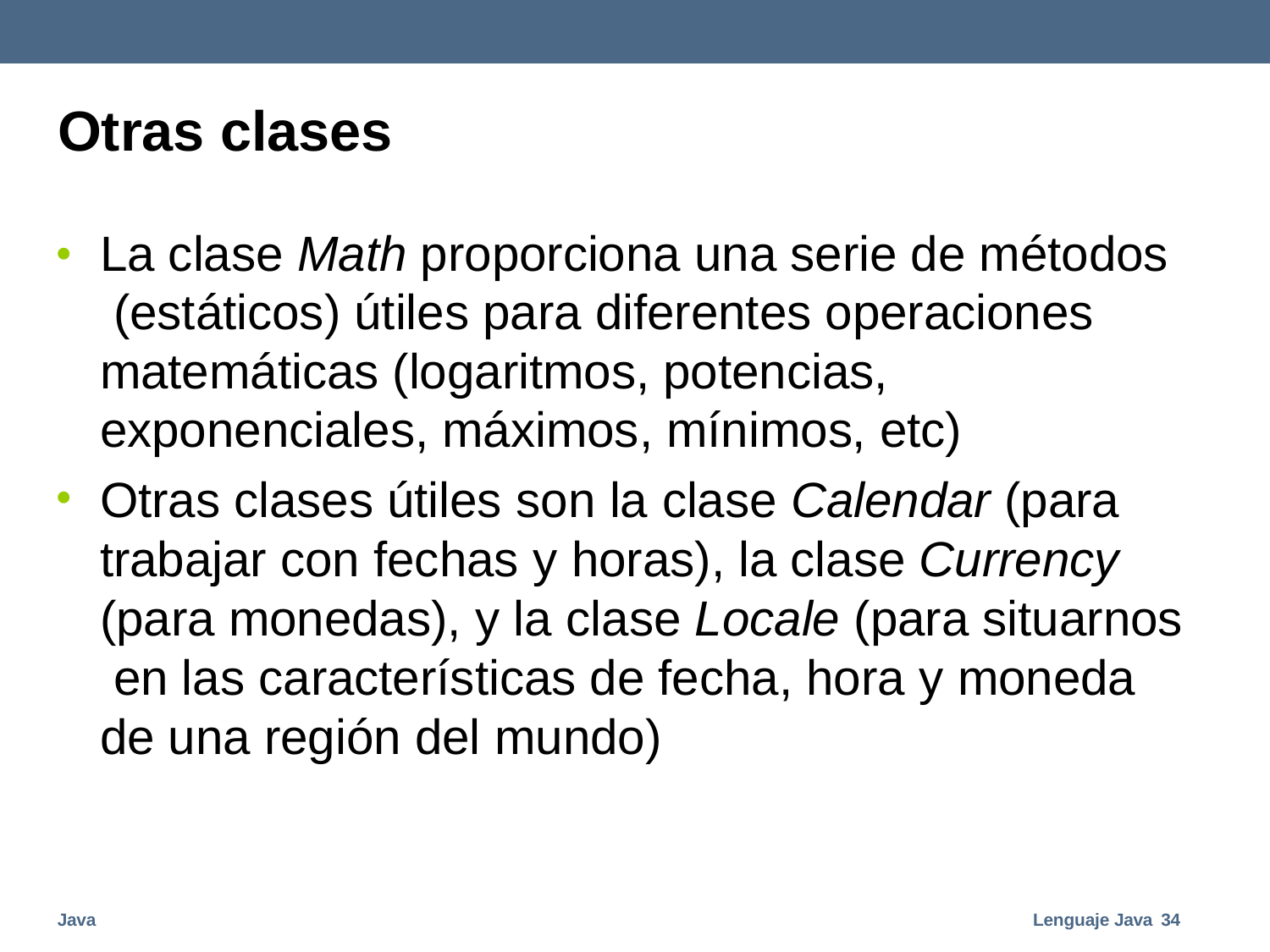

# Otras clases
La clase Math proporciona una serie de métodos  (estáticos) útiles para diferentes operaciones  matemáticas (logaritmos, potencias,  exponenciales, máximos, mínimos, etc)
Otras clases útiles son la clase Calendar (para  trabajar con fechas y horas), la clase Currency  (para monedas), y la clase Locale (para situarnos  en las características de fecha, hora y moneda  de una región del mundo)
Java
Lenguaje Java 34